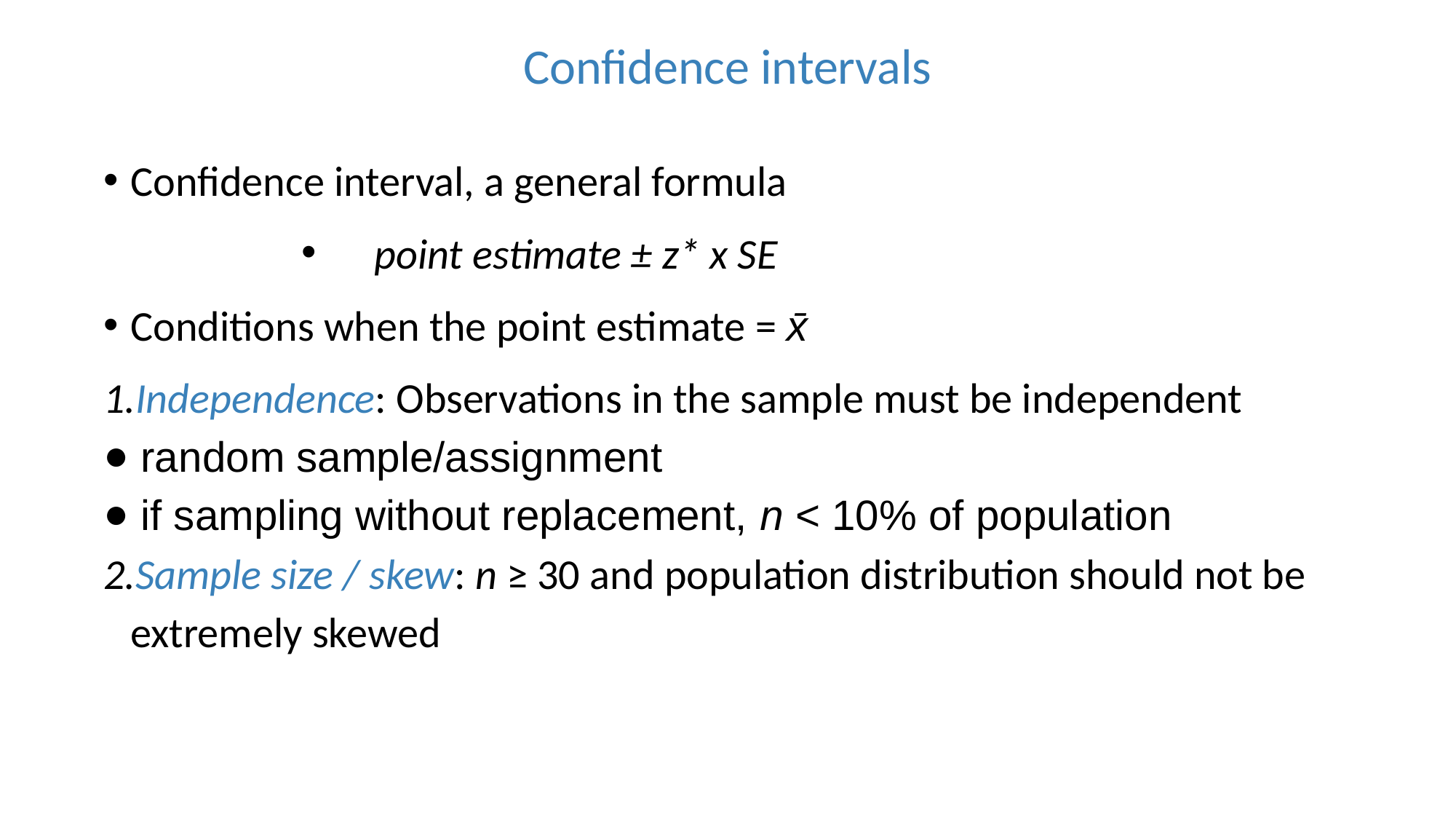

Confidence intervals
Confidence interval, a general formula
      point estimate ± z* x SE
Conditions when the point estimate = x̄
Independence: Observations in the sample must be independent
 random sample/assignment
 if sampling without replacement, n < 10% of population
Sample size / skew: n ≥ 30 and population distribution should not be extremely skewed